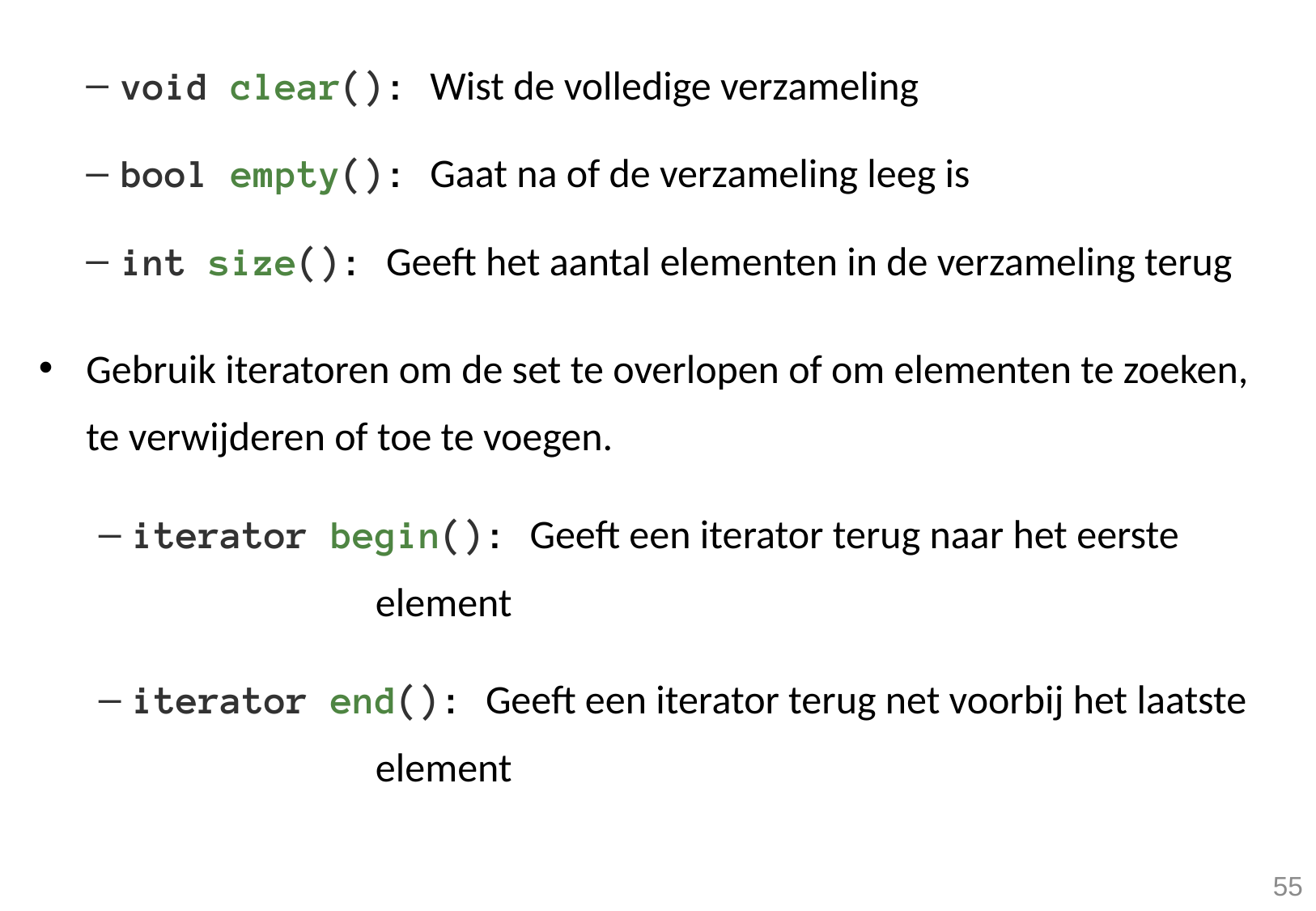

void clear(): Wist de volledige verzameling
bool empty(): Gaat na of de verzameling leeg is
int size(): Geeft het aantal elementen in de verzameling terug
Gebruik iteratoren om de set te overlopen of om elementen te zoeken, te verwijderen of toe te voegen.
iterator begin(): Geeft een iterator terug naar het eerste 			element
iterator end(): Geeft een iterator terug net voorbij het laatste 		element

55